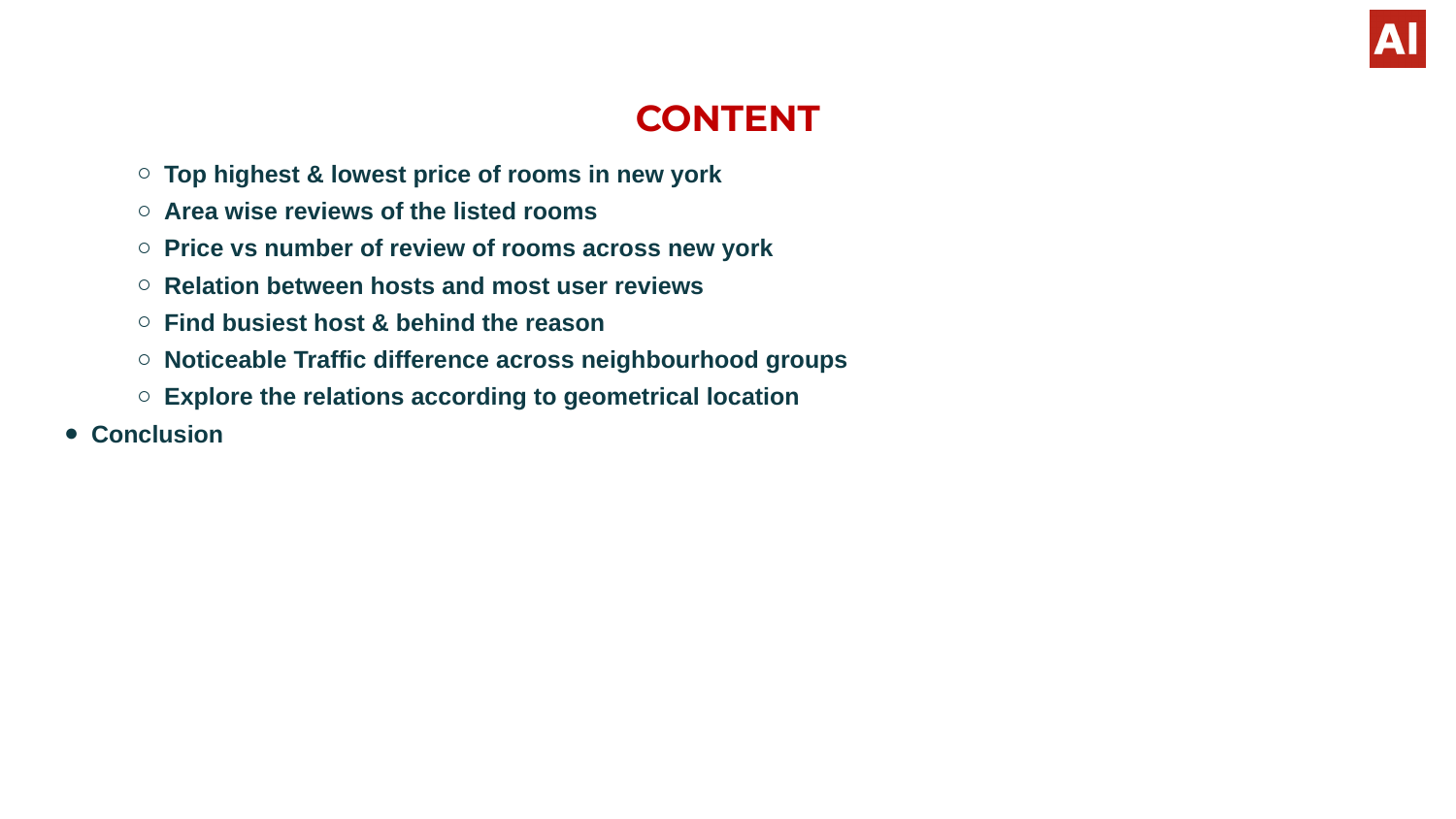

# CONTENT
Top highest & lowest price of rooms in new york
Area wise reviews of the listed rooms
Price vs number of review of rooms across new york
Relation between hosts and most user reviews
Find busiest host & behind the reason
Noticeable Traffic difference across neighbourhood groups
Explore the relations according to geometrical location
Conclusion